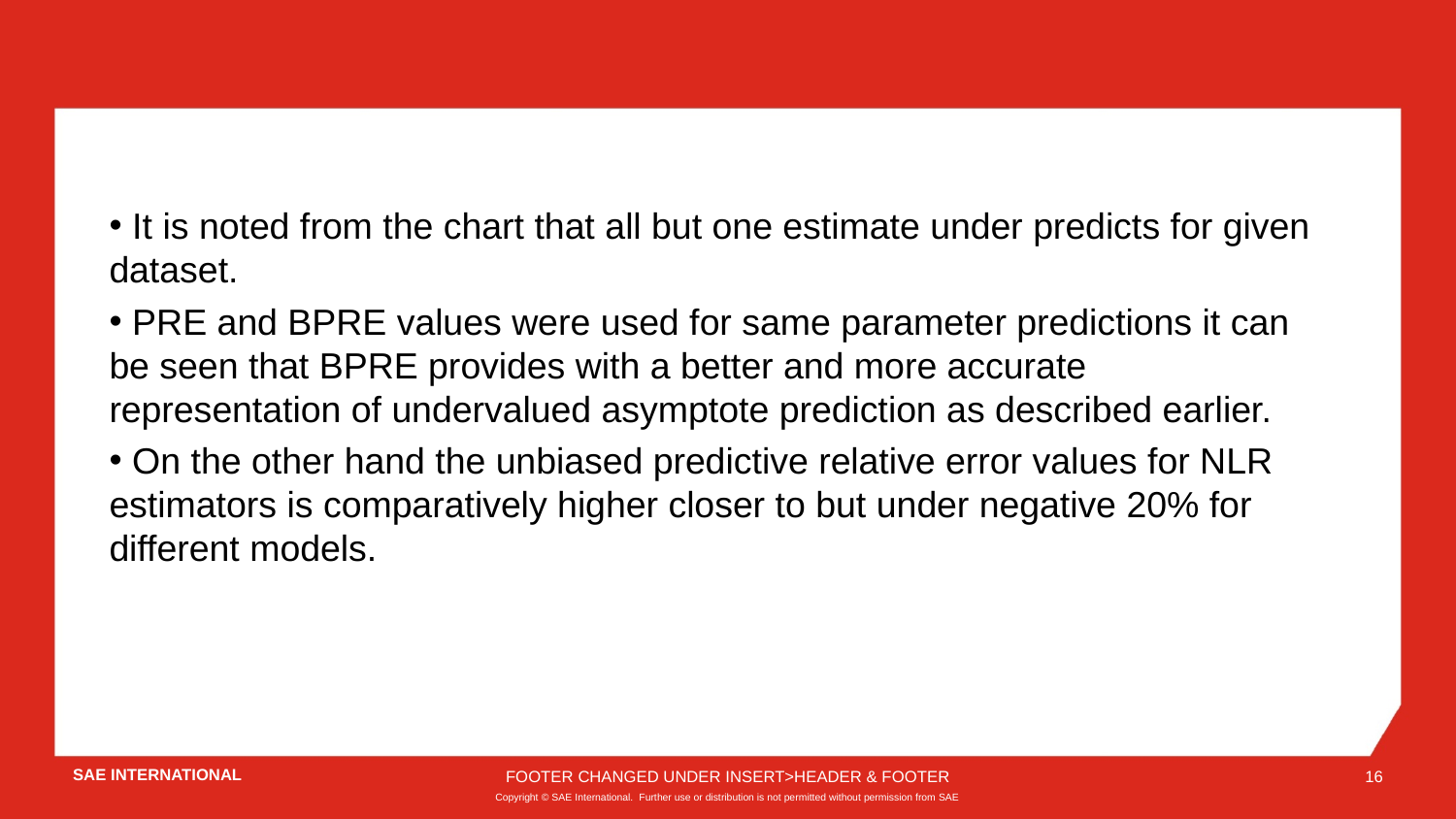

It is noted from the chart that all but one estimate under predicts for given dataset.
 PRE and BPRE values were used for same parameter predictions it can be seen that BPRE provides with a better and more accurate representation of undervalued asymptote prediction as described earlier.
 On the other hand the unbiased predictive relative error values for NLR estimators is comparatively higher closer to but under negative 20% for different models.

FOOTER CHANGED UNDER INSERT>HEADER & FOOTER
16